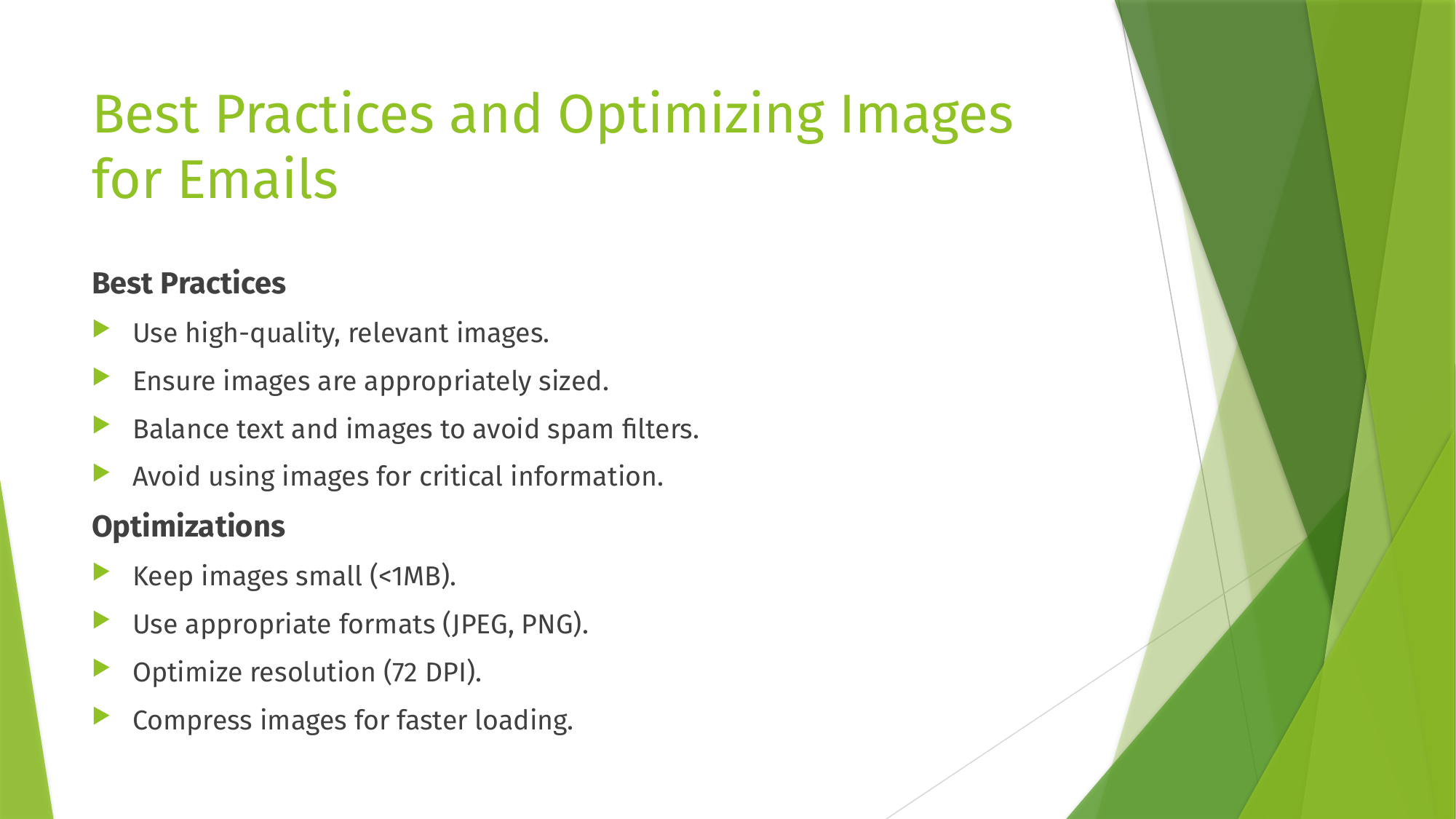

# Best Practices and Optimizing Images for Emails
Best Practices
Use high-quality, relevant images.
Ensure images are appropriately sized.
Balance text and images to avoid spam filters.
Avoid using images for critical information.
Optimizations
Keep images small (<1MB).
Use appropriate formats (JPEG, PNG).
Optimize resolution (72 DPI).
Compress images for faster loading.